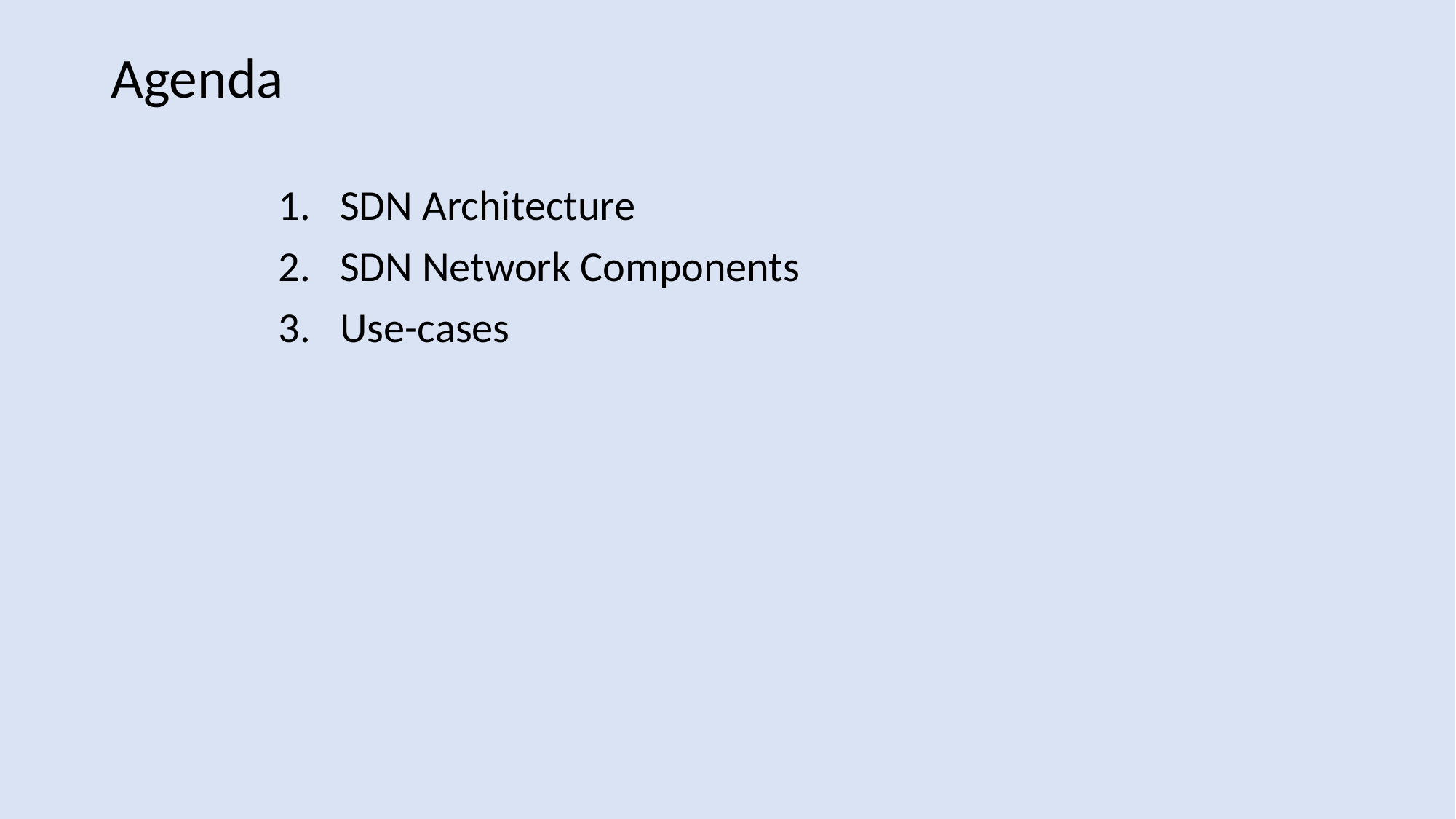

# Agenda
SDN Architecture
SDN Network Components
Use-cases